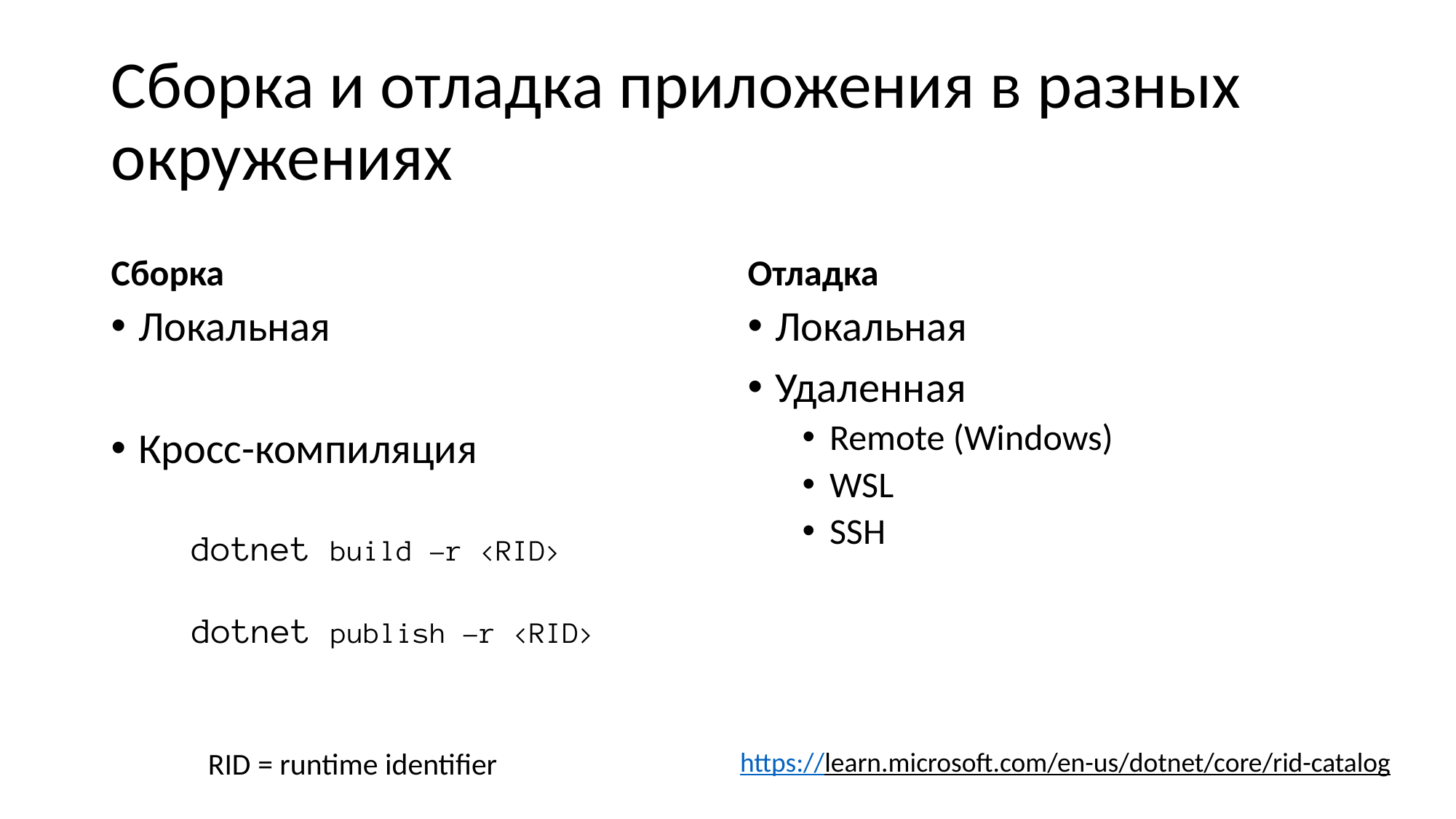

# Сборка и отладка приложения в разных окружениях
Сборка
Отладка
Локальная

Кросс-компиляция
Локальная
Удаленная
Remote (Windows)
WSL
SSH
dotnet build –r <RID>
dotnet publish –r <RID>
RID = runtime identifier
https://learn.microsoft.com/en-us/dotnet/core/rid-catalog